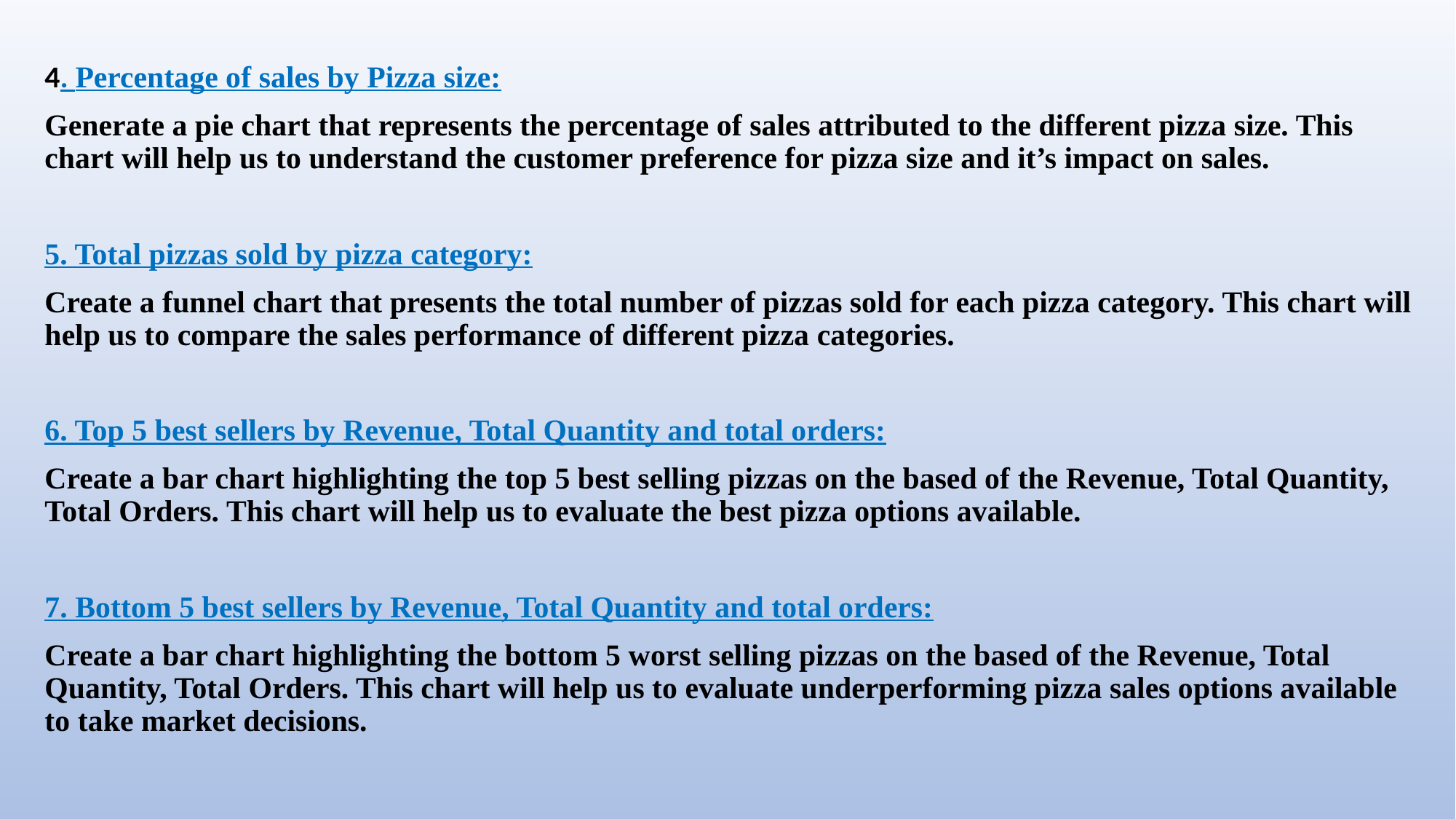

4. Percentage of sales by Pizza size:
Generate a pie chart that represents the percentage of sales attributed to the different pizza size. This chart will help us to understand the customer preference for pizza size and it’s impact on sales.

5. Total pizzas sold by pizza category:
Create a funnel chart that presents the total number of pizzas sold for each pizza category. This chart will help us to compare the sales performance of different pizza categories.

6. Top 5 best sellers by Revenue, Total Quantity and total orders:
Create a bar chart highlighting the top 5 best selling pizzas on the based of the Revenue, Total Quantity, Total Orders. This chart will help us to evaluate the best pizza options available.

7. Bottom 5 best sellers by Revenue, Total Quantity and total orders:
Create a bar chart highlighting the bottom 5 worst selling pizzas on the based of the Revenue, Total Quantity, Total Orders. This chart will help us to evaluate underperforming pizza sales options available to take market decisions.